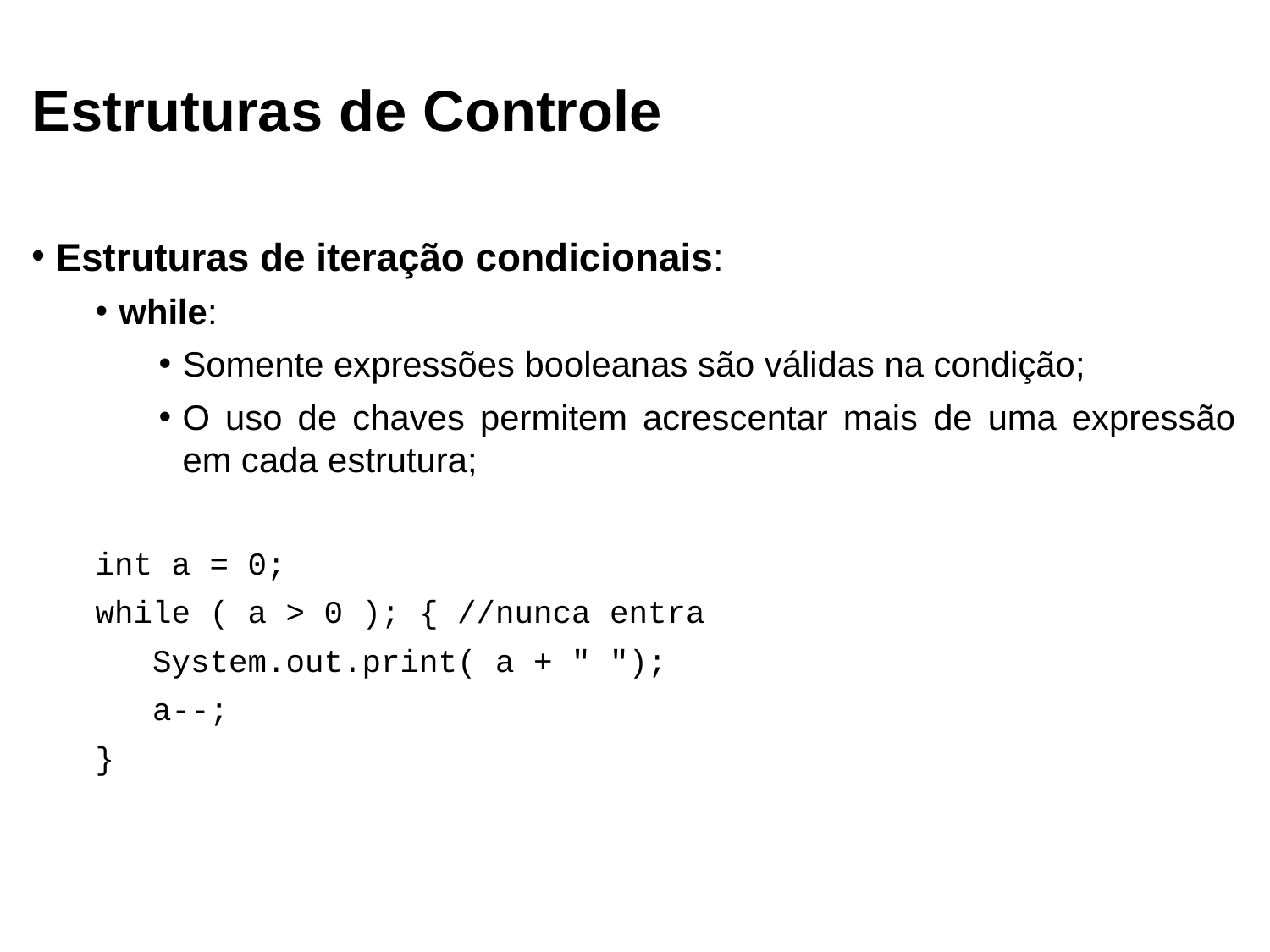

Estruturas de Controle
Estruturas de iteração condicionais:
while:
Somente expressões booleanas são válidas na condição;
O uso de chaves permitem acrescentar mais de uma expressão em cada estrutura;

int a = 0;
while ( a > 0 ); { //nunca entra
   System.out.print( a + " ");
   a--;
}